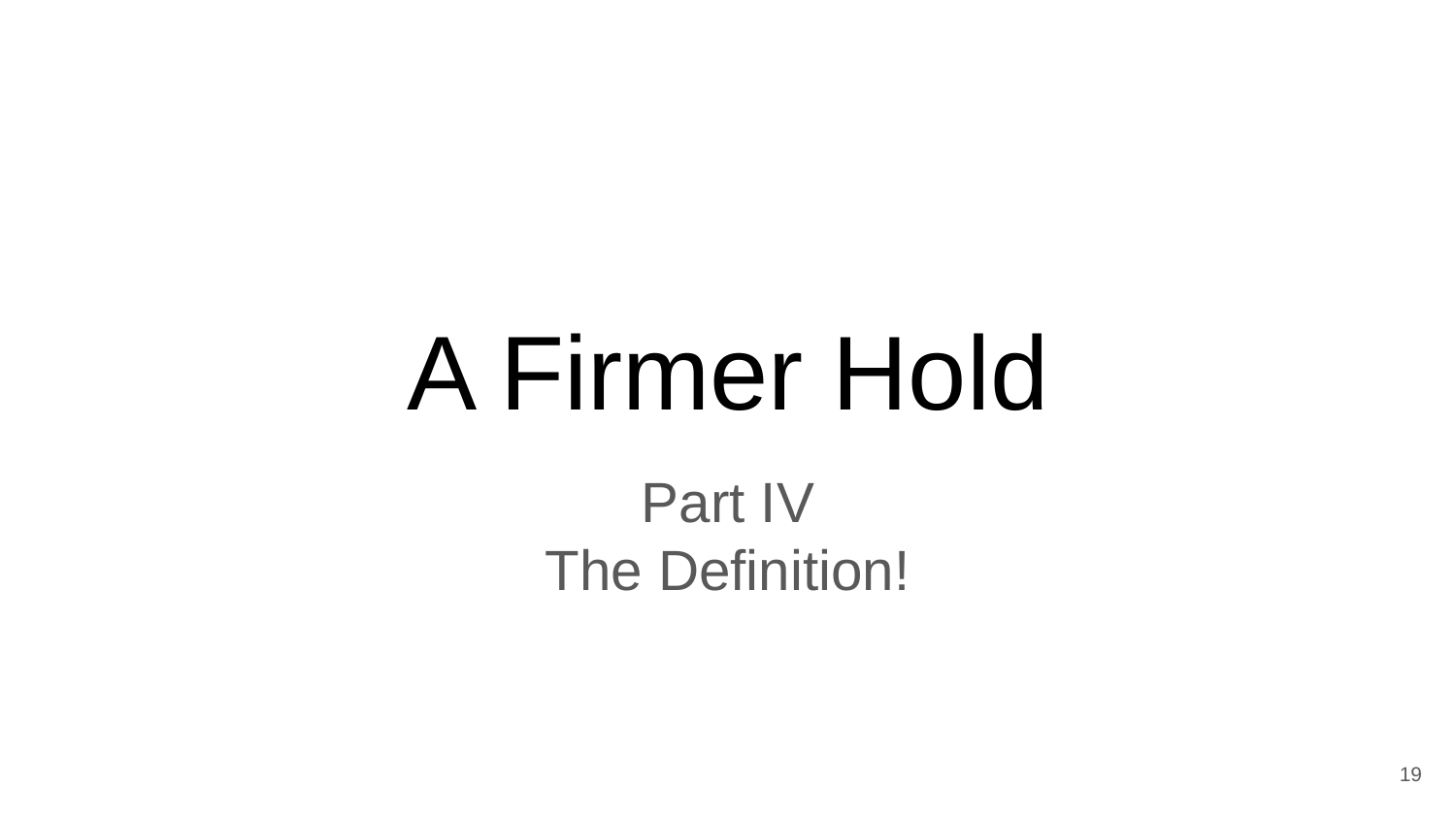

# A Firmer Hold
Part IV
The Definition!
19